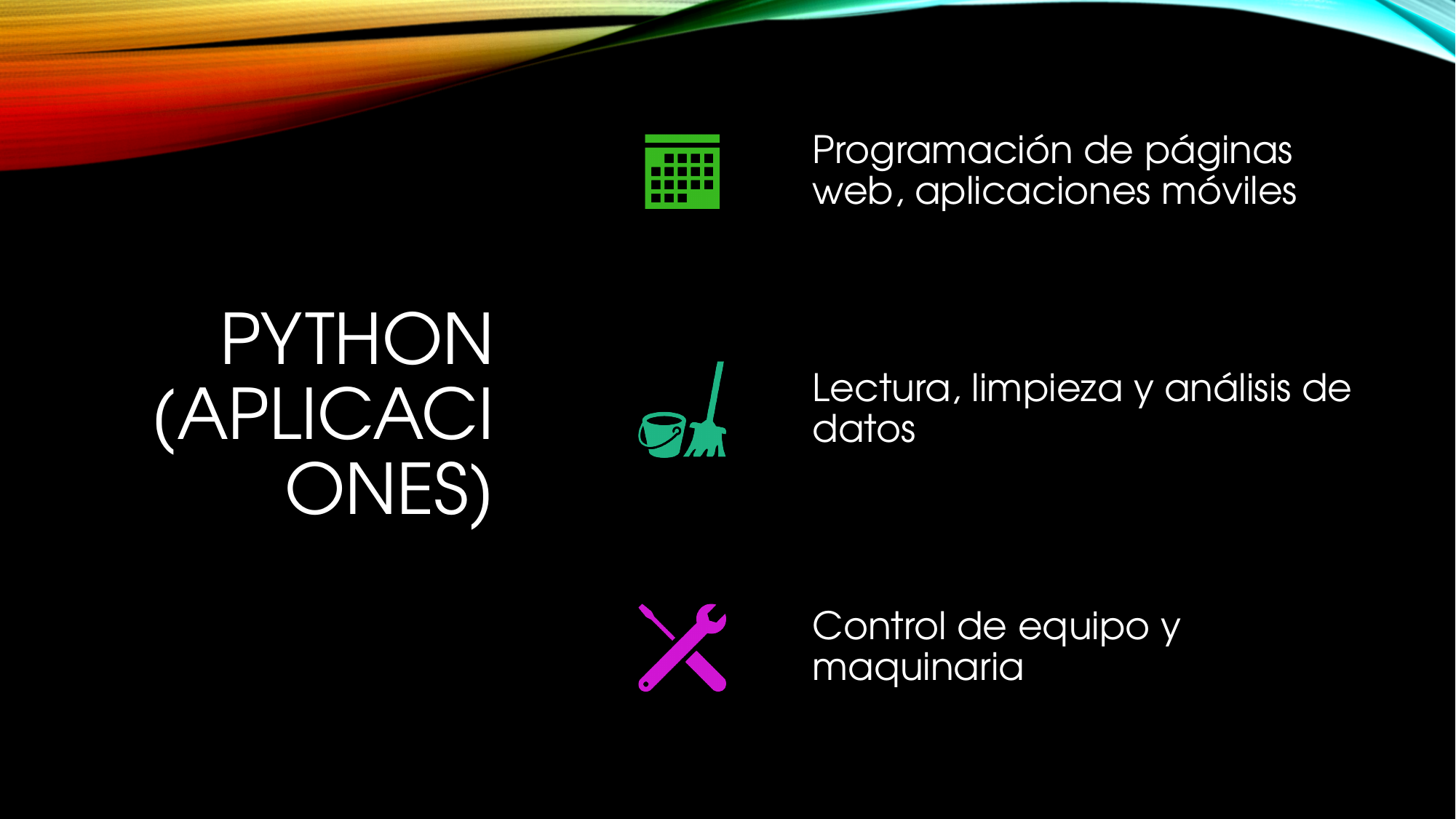

Programación de páginas web, aplicaciones móviles
Lectura, limpieza y análisis de datos
Control de equipo y maquinaria
# Python (Aplicaciones)